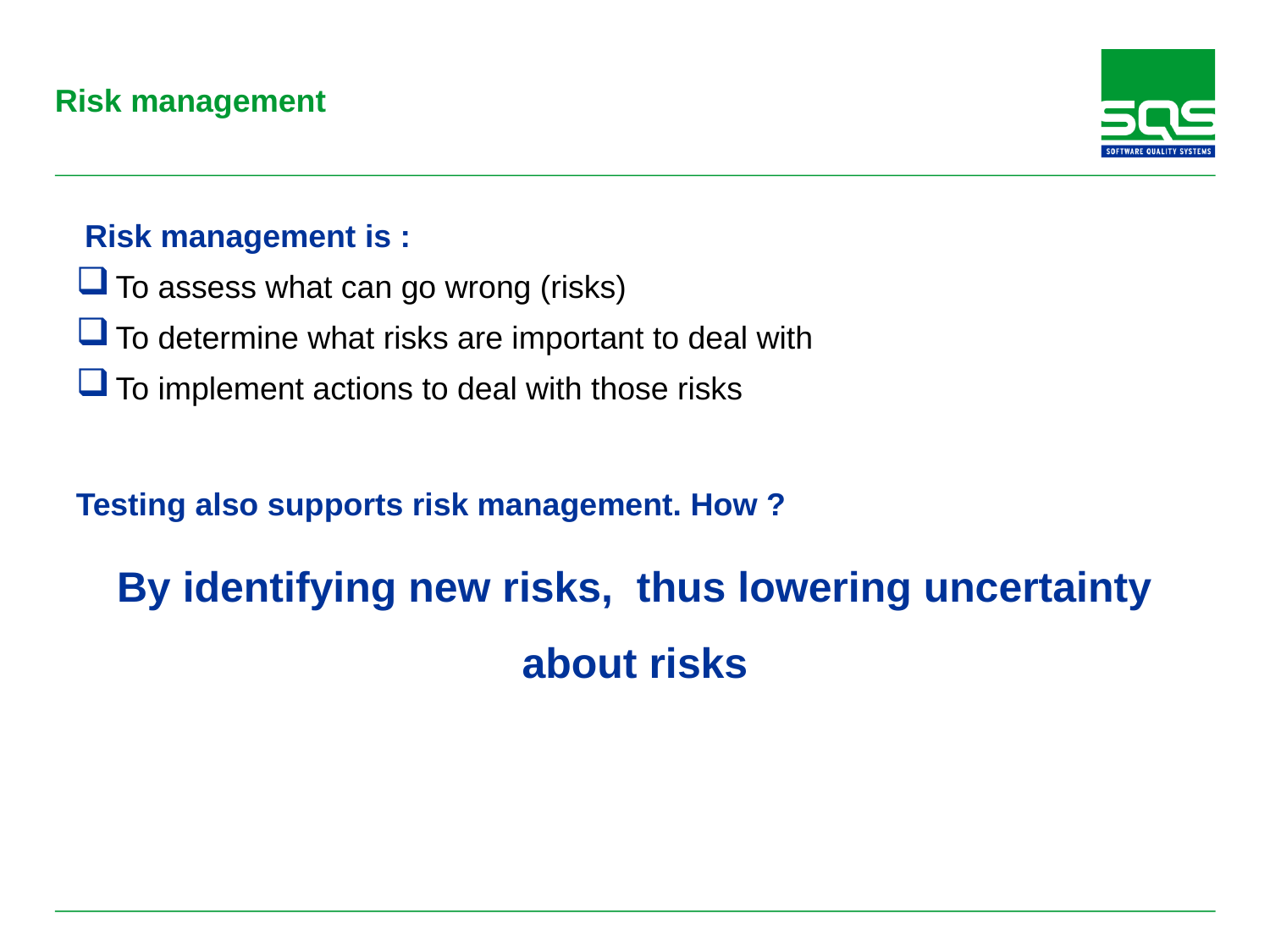

# Risk management
 Risk management is :
To assess what can go wrong (risks)
To determine what risks are important to deal with
To implement actions to deal with those risks

Testing also supports risk management. How ?
By identifying new risks,  thus lowering uncertainty about risks